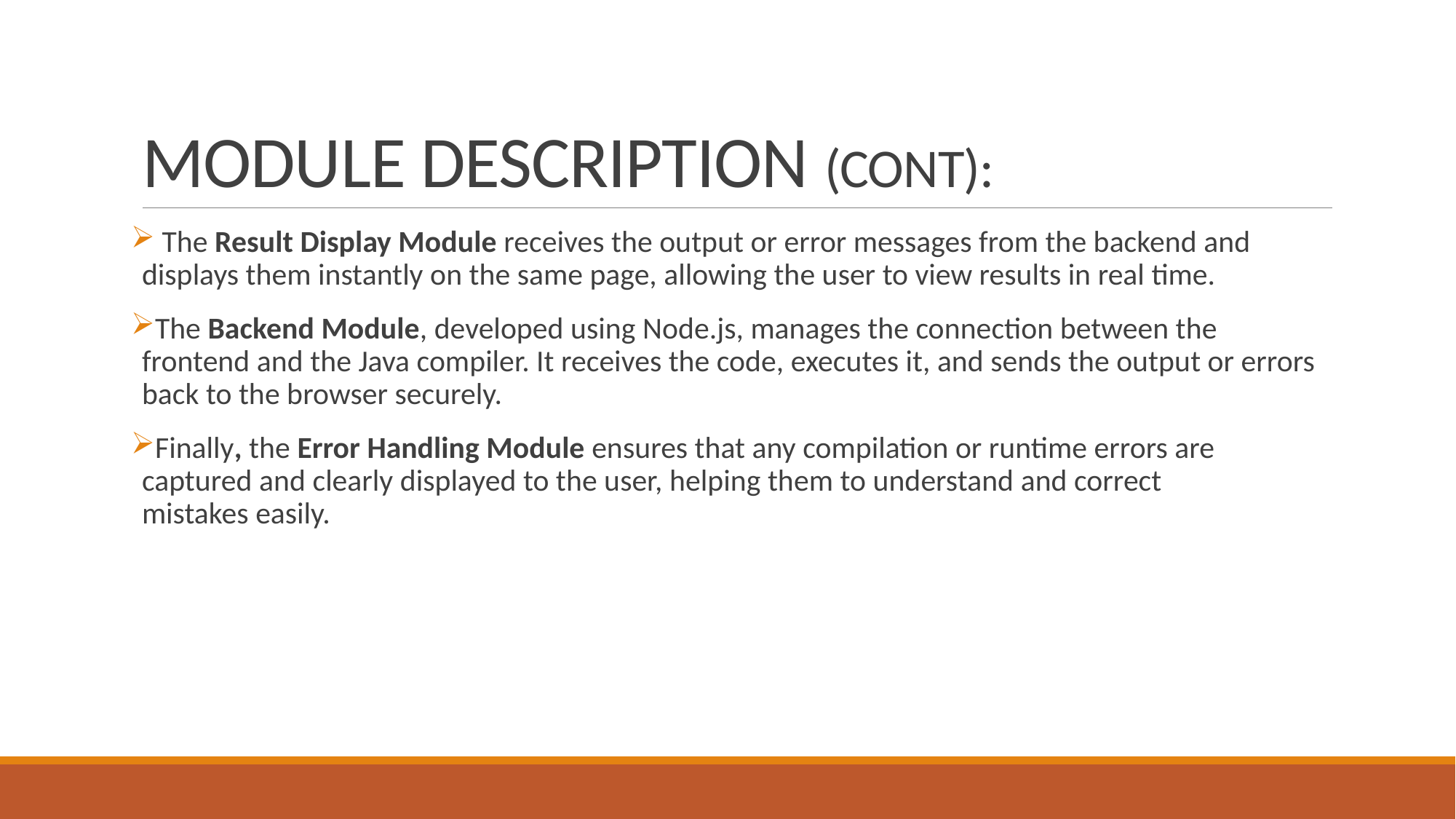

# MODULE DESCRIPTION (CONT):
 The Result Display Module receives the output or error messages from the backend and displays them instantly on the same page, allowing the user to view results in real time.
The Backend Module, developed using Node.js, manages the connection between the frontend and the Java compiler. It receives the code, executes it, and sends the output or errors back to the browser securely.
Finally, the Error Handling Module ensures that any compilation or runtime errors are captured and clearly displayed to the user, helping them to understand and correct mistakes easily.